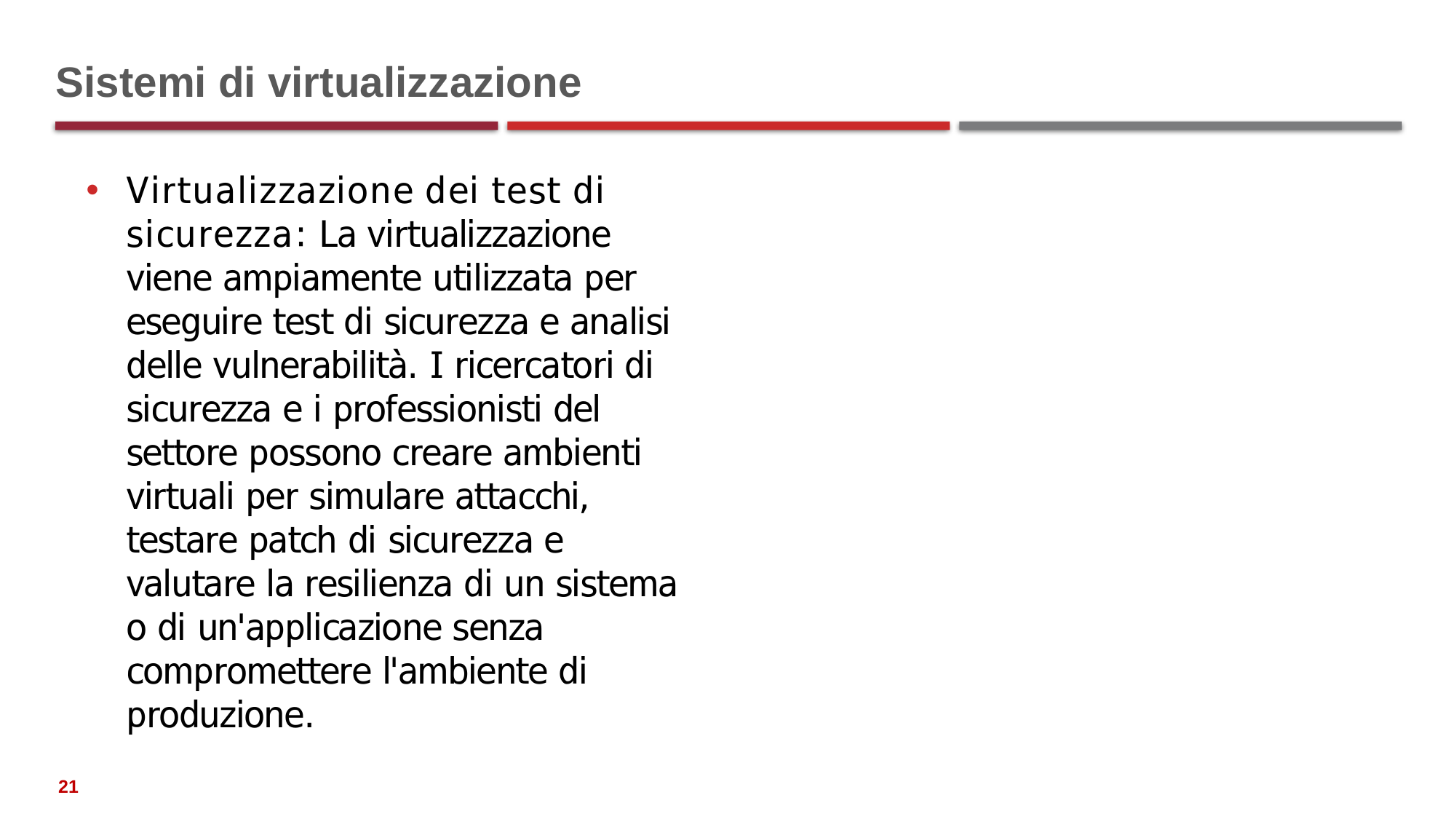

# Sistemi di virtualizzazione
Virtualizzazione dei test di sicurezza: La virtualizzazione viene ampiamente utilizzata per eseguire test di sicurezza e analisi delle vulnerabilità. I ricercatori di sicurezza e i professionisti del settore possono creare ambienti virtuali per simulare attacchi, testare patch di sicurezza e valutare la resilienza di un sistema o di un'applicazione senza compromettere l'ambiente di produzione.
21